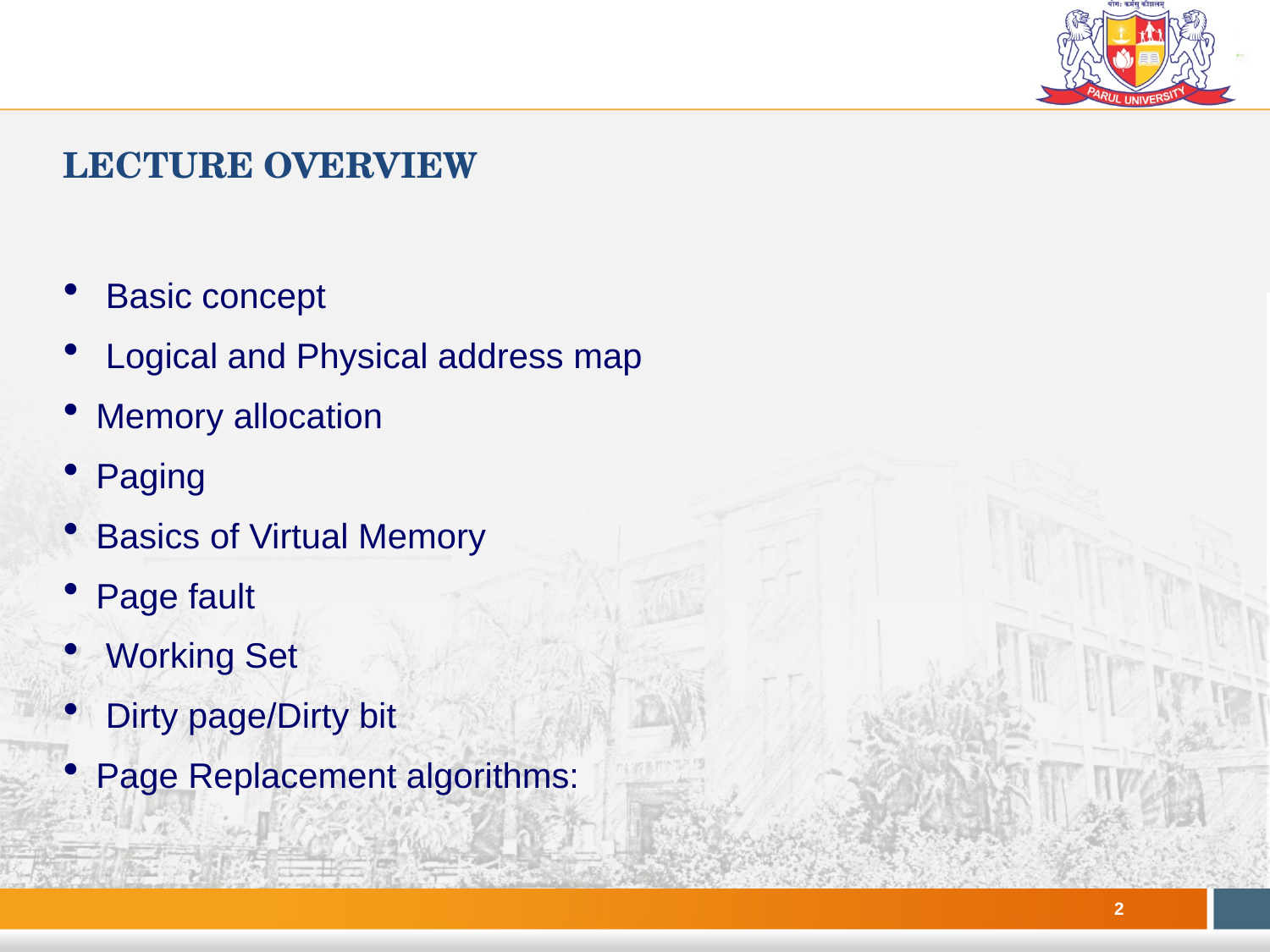

# LECTURE OVERVIEW
 Basic concept
 Logical and Physical address map
Memory allocation
Paging
Basics of Virtual Memory
Page fault
 Working Set
 Dirty page/Dirty bit
Page Replacement algorithms: